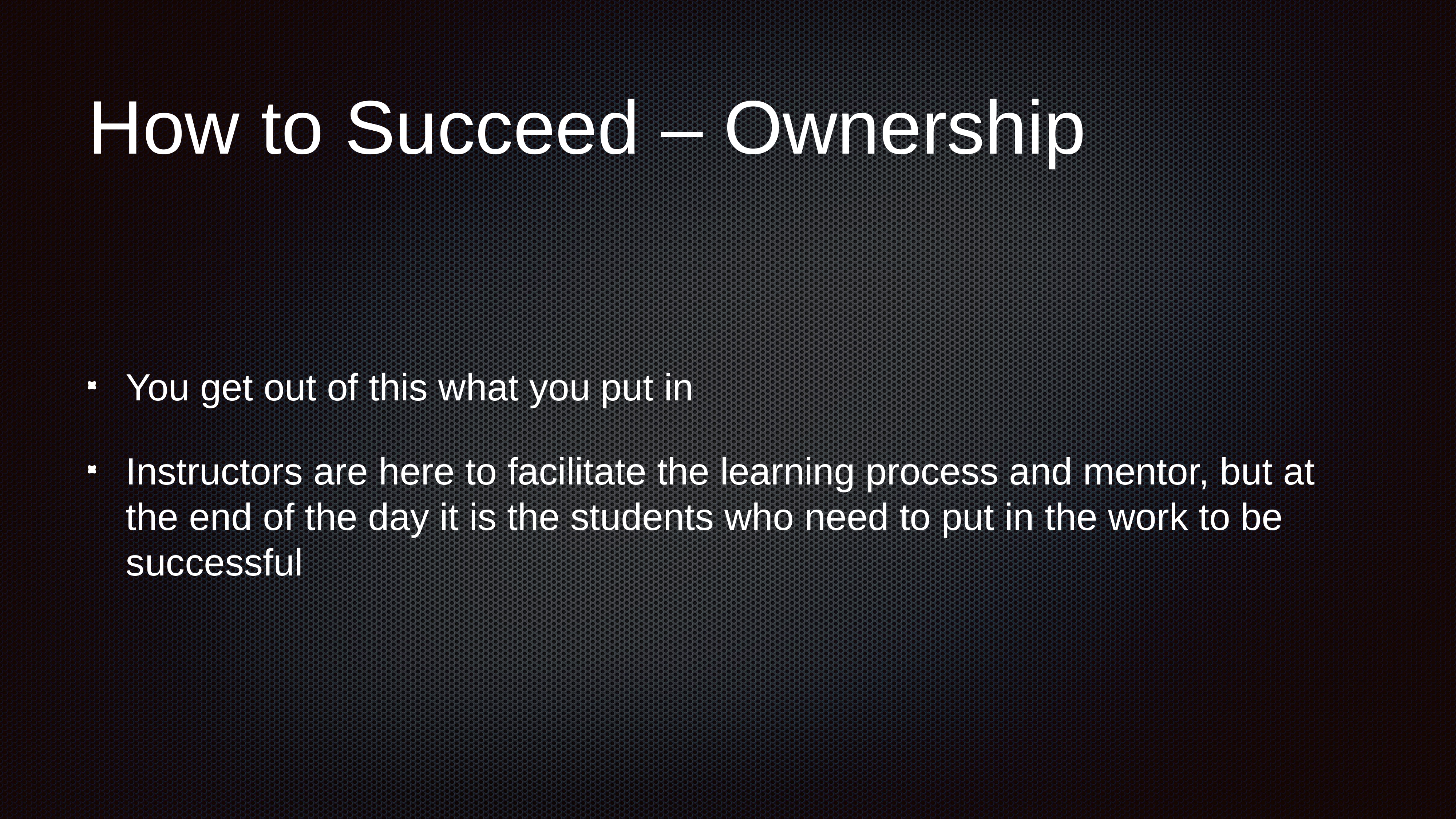

# How to Succeed – Ownership
You get out of this what you put in
Instructors are here to facilitate the learning process and mentor, but at the end of the day it is the students who need to put in the work to be successful